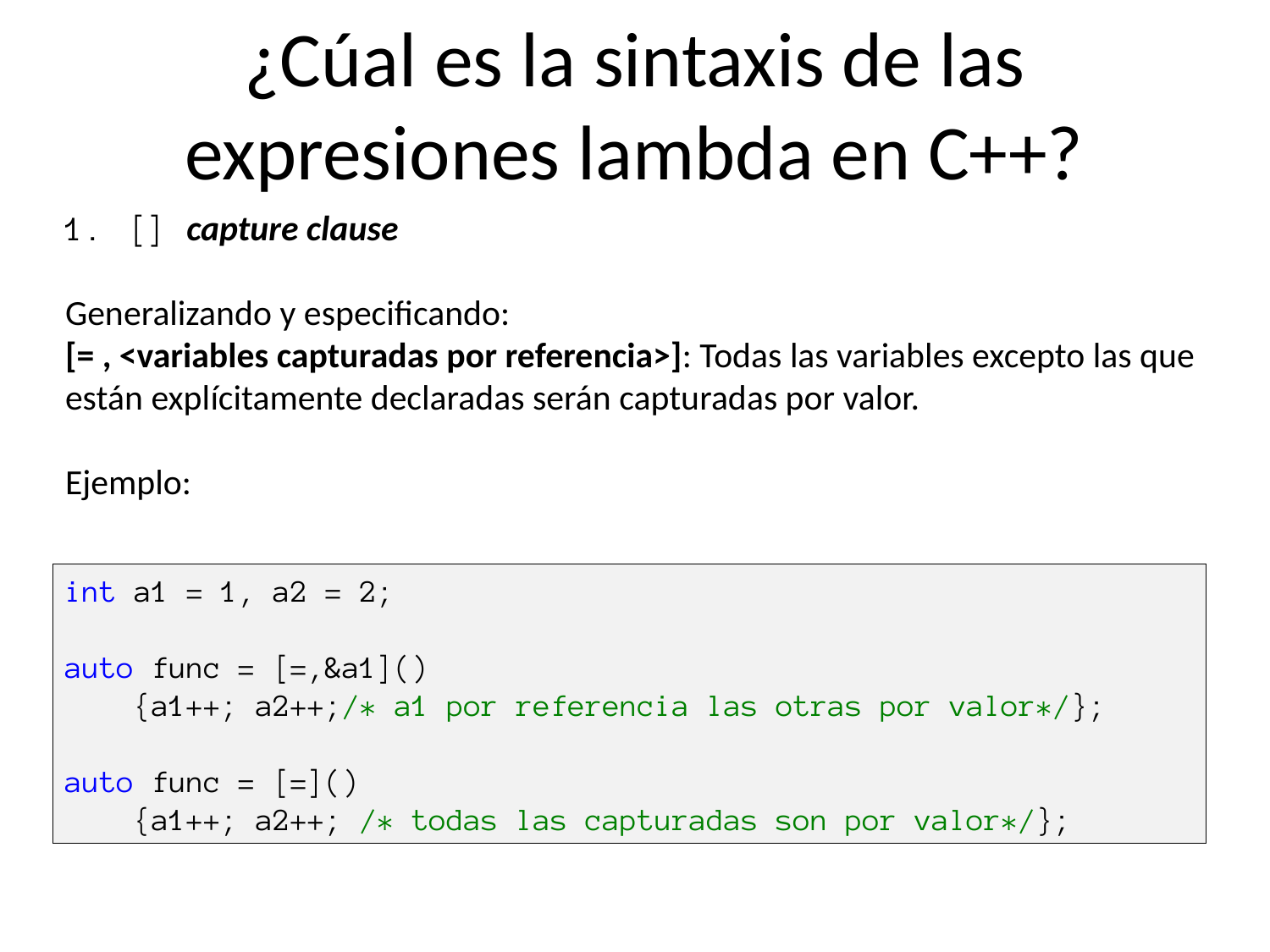

¿Cúal es la sintaxis de las expresiones lambda en C++?
[] capture clause

Generalizando y especificando:
[= , <variables capturadas por referencia>]: Todas las variables excepto las que están explícitamente declaradas serán capturadas por valor.

Ejemplo:
int a1 = 1, a2 = 2;

auto func = [=,&a1]()
    {a1++; a2++;/* a1 por referencia las otras por valor*/};

auto func = [=]()
    {a1++; a2++; /* todas las capturadas son por valor*/};